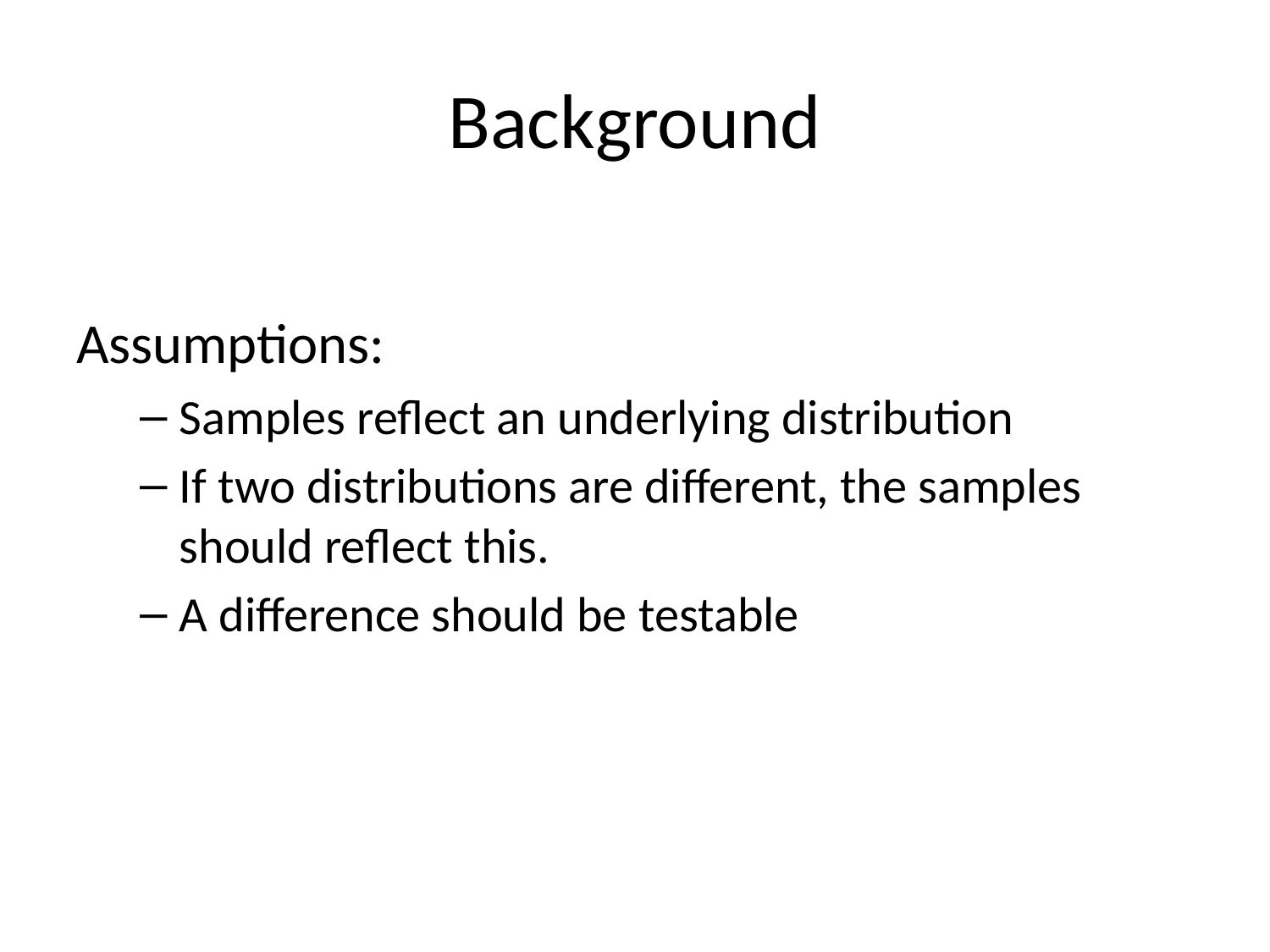

# Background

Assumptions:
Samples reflect an underlying distribution
If two distributions are different, the samples should reflect this.
A difference should be testable